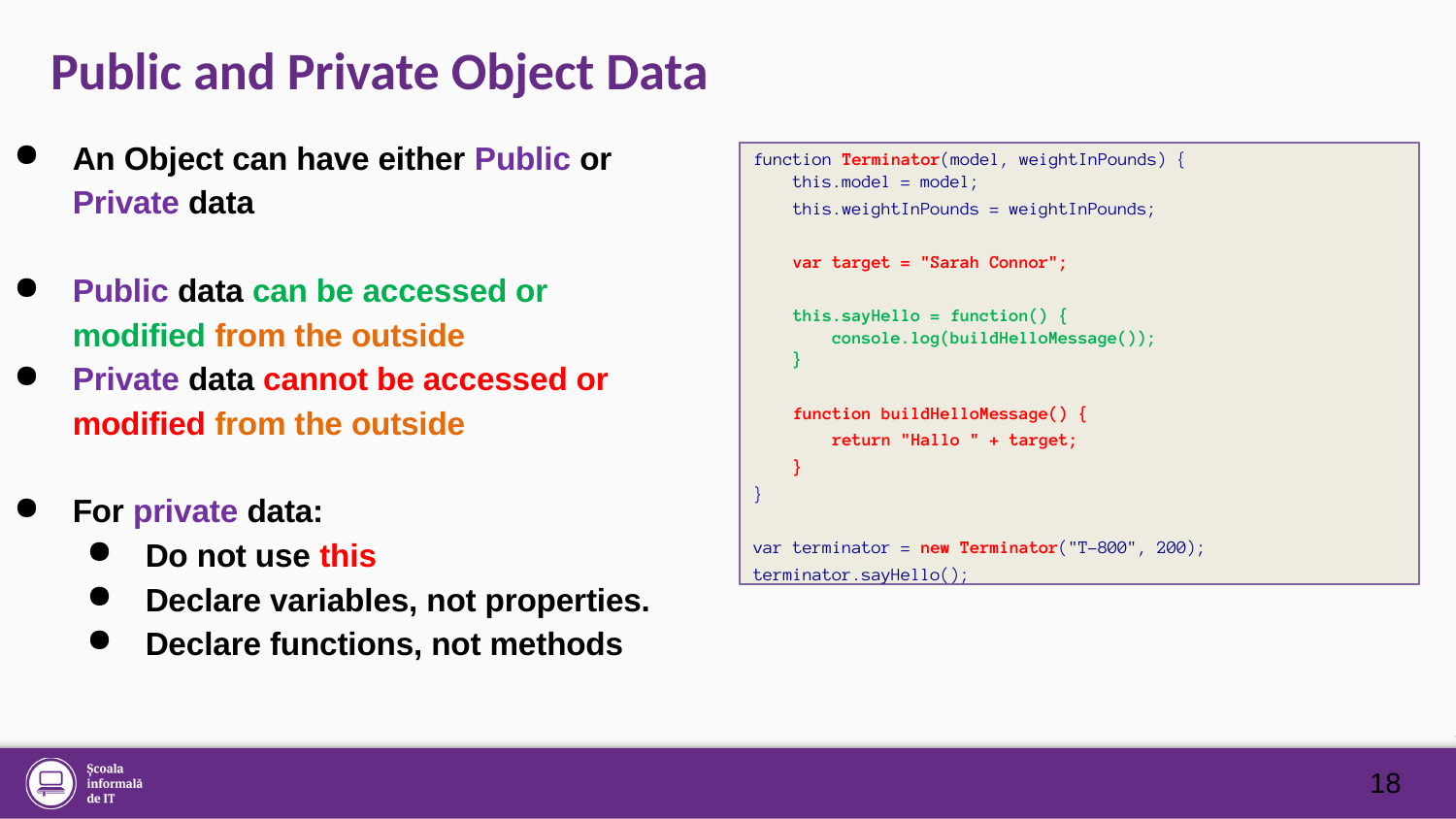

# Public and Private Object Data
An Object can have either Public or Private data

Public data can be accessed or modified from the outside
Private data cannot be accessed or modified from the outside

For private data:
Do not use this
Declare variables, not properties.
Declare functions, not methods
function Terminator(model, weightInPounds) {
    this.model = model;
    this.weightInPounds = weightInPounds;

    var target = "Sarah Connor";

    this.sayHello = function() {
        console.log(buildHelloMessage());
    }

    function buildHelloMessage() {
        return "Hallo " + target;
    }
}

var terminator = new Terminator("T-800", 200);
terminator.sayHello();

18